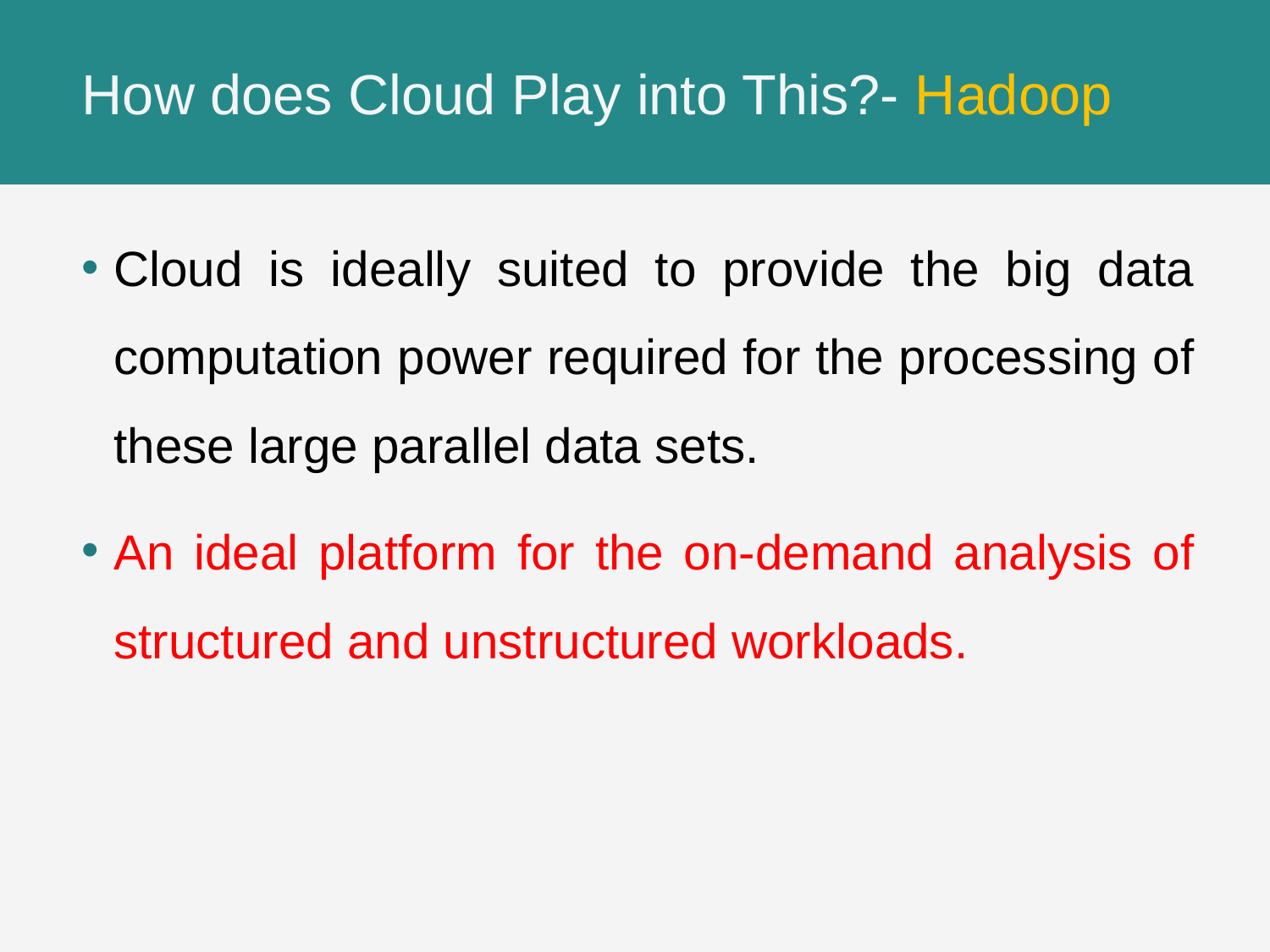

# How does Cloud Play into This?- Hadoop
Cloud is ideally suited to provide the big data computation power required for the processing of these large parallel data sets.
An ideal platform for the on-demand analysis of structured and unstructured workloads.